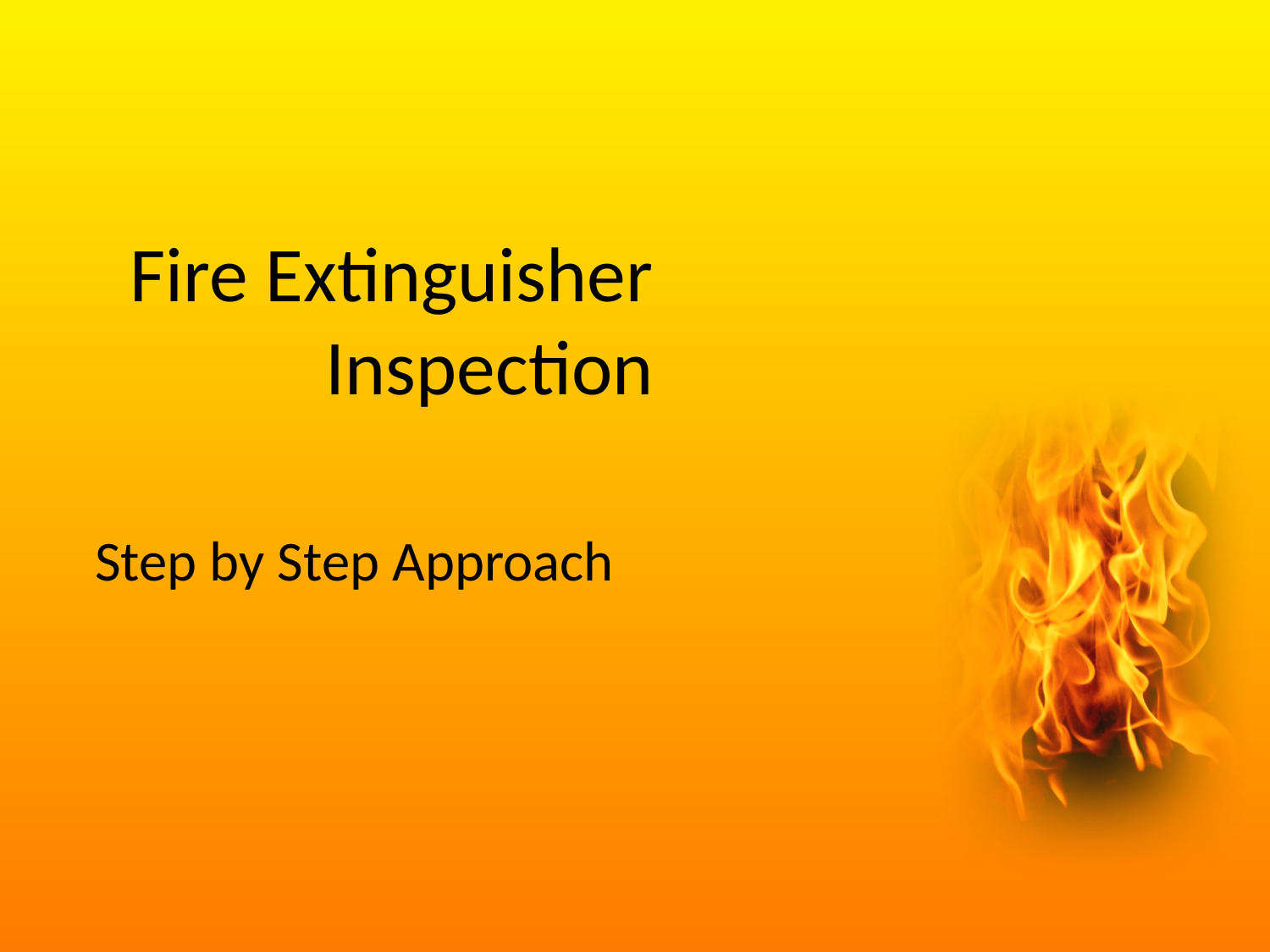

# Fire Extinguisher Inspection
Step by Step Approach